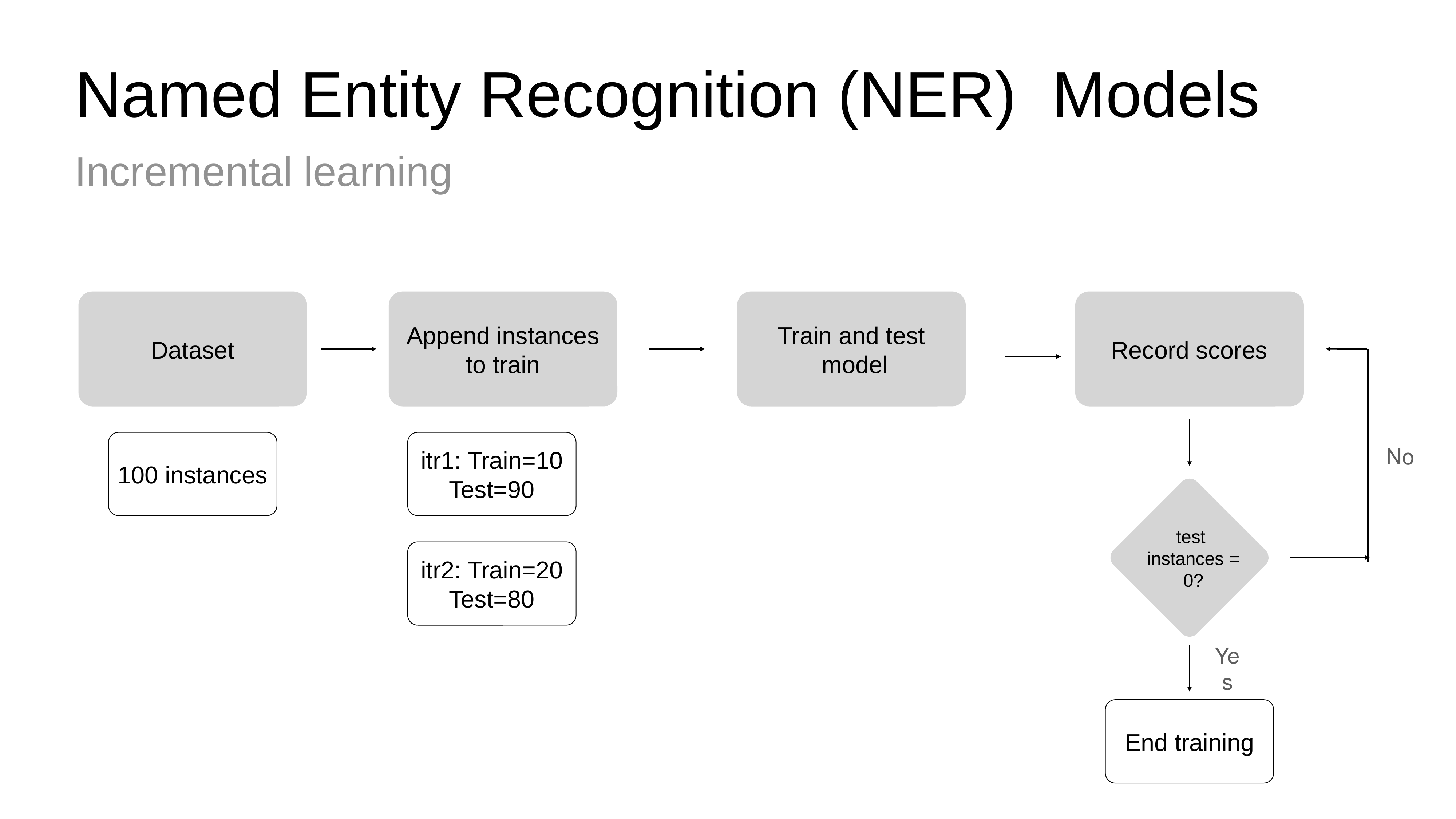

# Named Entity Recognition (NER)  Models
Incremental learning
Dataset
Append instances
to train
Train and test
 model
Record scores
100 instances
itr1: Train=10
Test=90
No

test
instances = 0?
itr2: Train=20
Test=80
Yes
End training